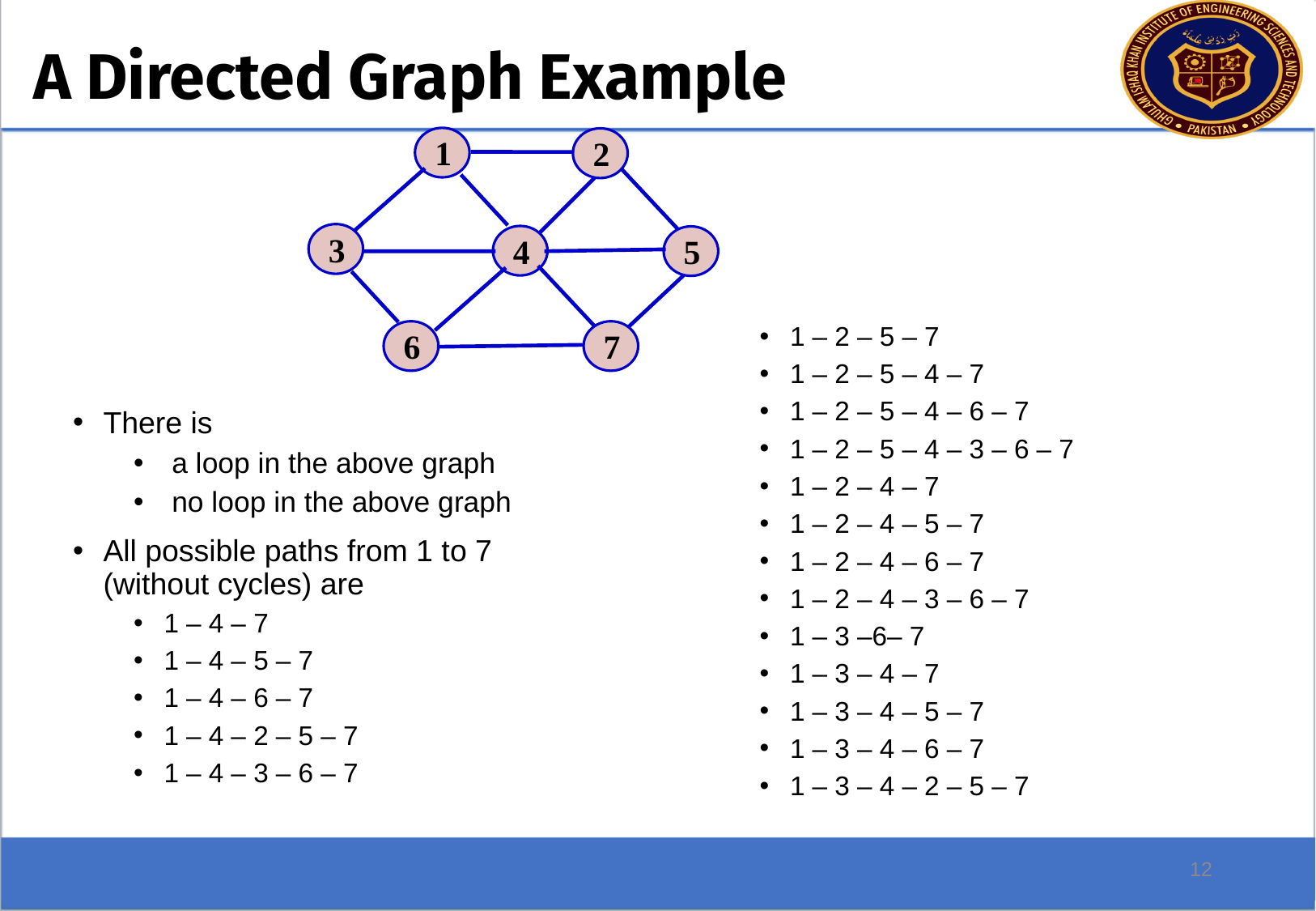

A Directed Graph Example
1
2

3
4
5

1 – 2 – 5 – 7
1 – 2 – 5 – 4 – 7
1 – 2 – 5 – 4 – 6 – 7
1 – 2 – 5 – 4 – 3 – 6 – 7
1 – 2 – 4 – 7
1 – 2 – 4 – 5 – 7
1 – 2 – 4 – 6 – 7
1 – 2 – 4 – 3 – 6 – 7
1 – 3 –6– 7
1 – 3 – 4 – 7
1 – 3 – 4 – 5 – 7
1 – 3 – 4 – 6 – 7
1 – 3 – 4 – 2 – 5 – 7

6
7

There is
 a loop in the above graph
 no loop in the above graph
All possible paths from 1 to 7 (without cycles) are
1 – 4 – 7
1 – 4 – 5 – 7
1 – 4 – 6 – 7
1 – 4 – 2 – 5 – 7
1 – 4 – 3 – 6 – 7

12
12